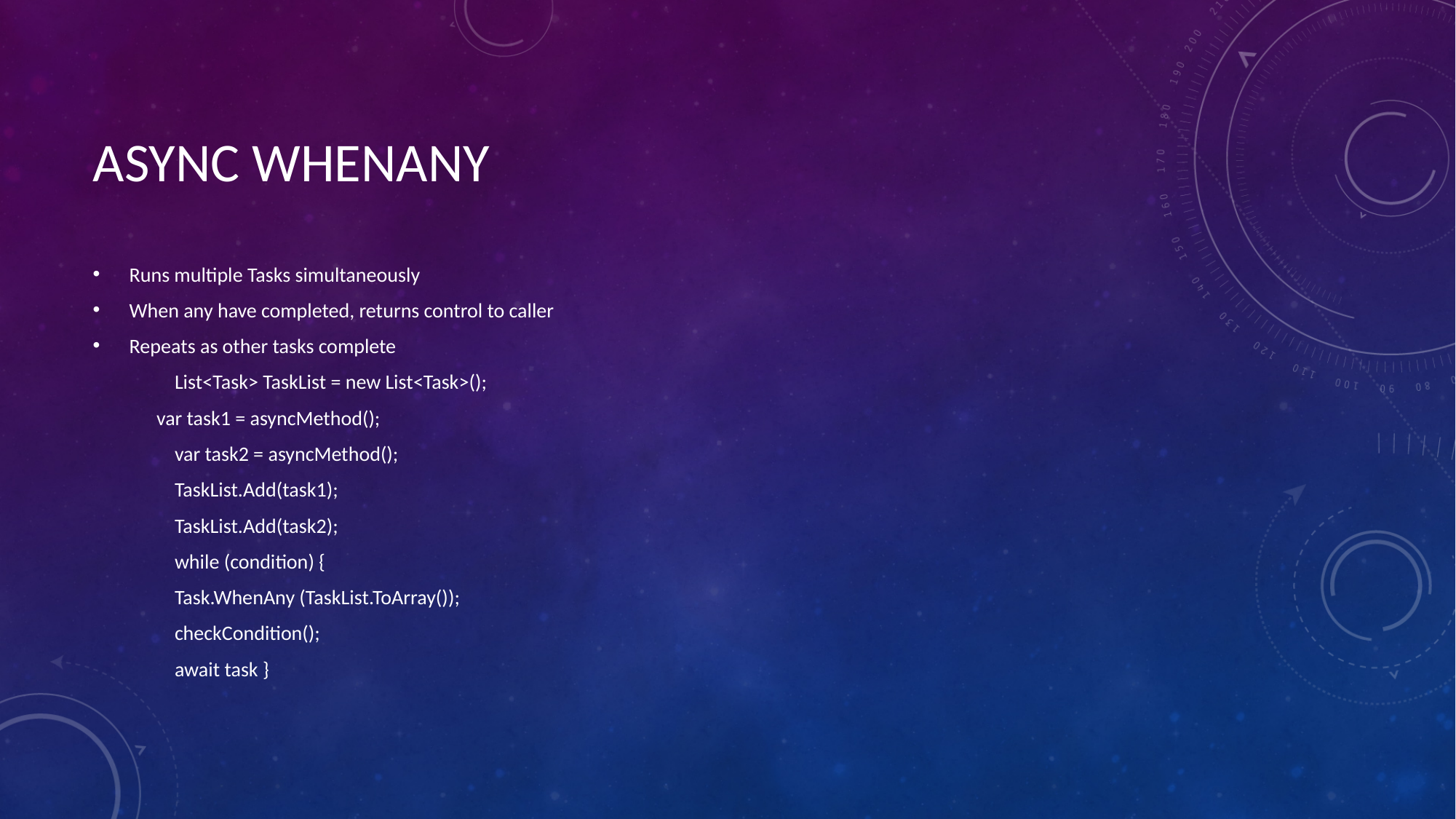

# Async WHENANY
Runs multiple Tasks simultaneously
When any have completed, returns control to caller
Repeats as other tasks complete
	List<Task> TaskList = new List<Task>();
              var task1 = asyncMethod();
	var task2 = asyncMethod();
	TaskList.Add(task1);
	TaskList.Add(task2);
	while (condition) {
	Task.WhenAny (TaskList.ToArray());
	checkCondition();
	await task }